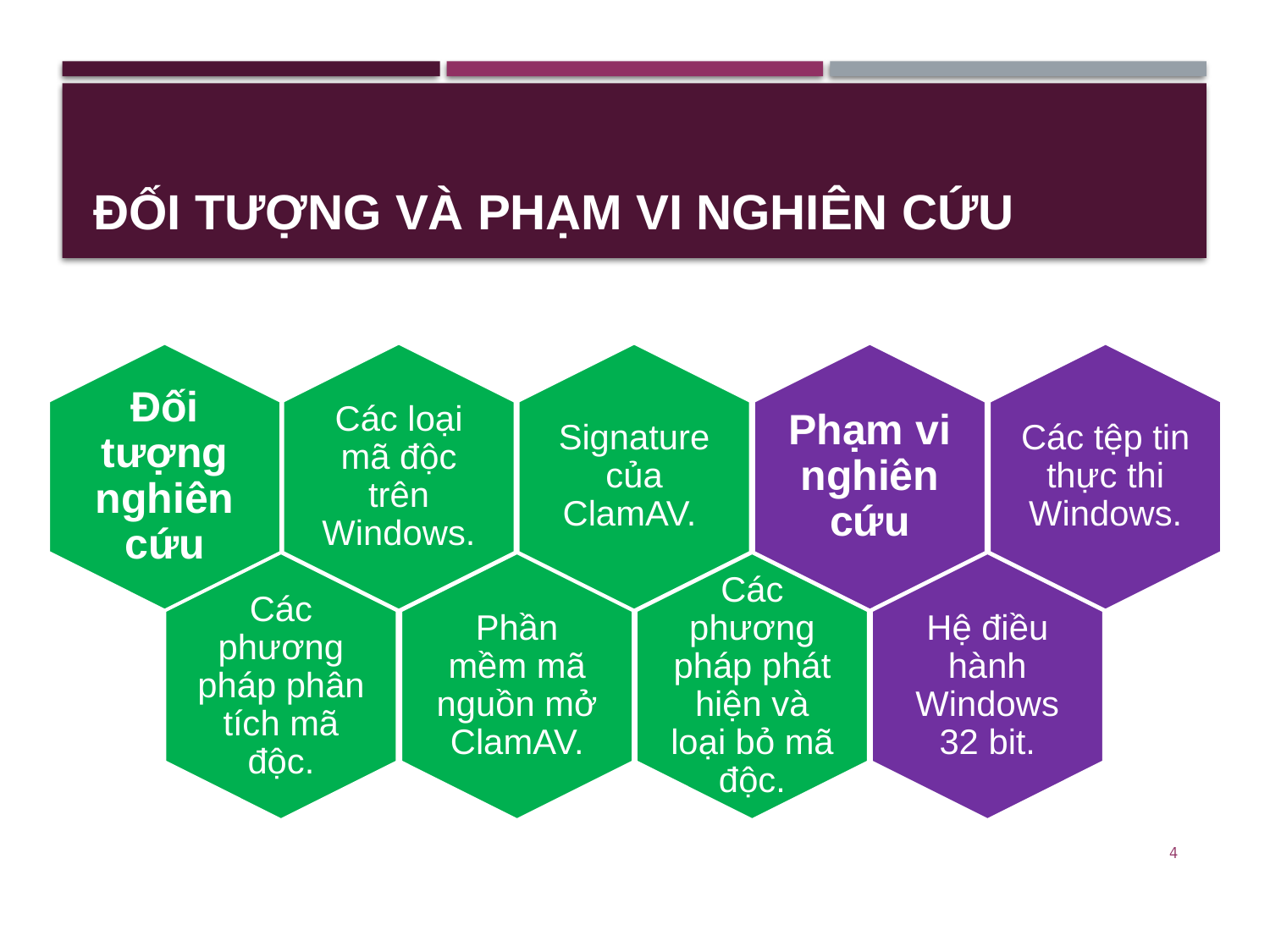

# Đối tượng và phạm vi nghiên cứu
Đối tượng nghiên cứu
Các loại mã độc trên Windows.
Signature của ClamAV.
Phạm vi nghiên cứu
Các tệp tin thực thi Windows.
Các phương pháp phân tích mã độc.
Phần mềm mã nguồn mở ClamAV.
Các phương pháp phát hiện và loại bỏ mã độc.
Hệ điều hành Windows 32 bit.

4